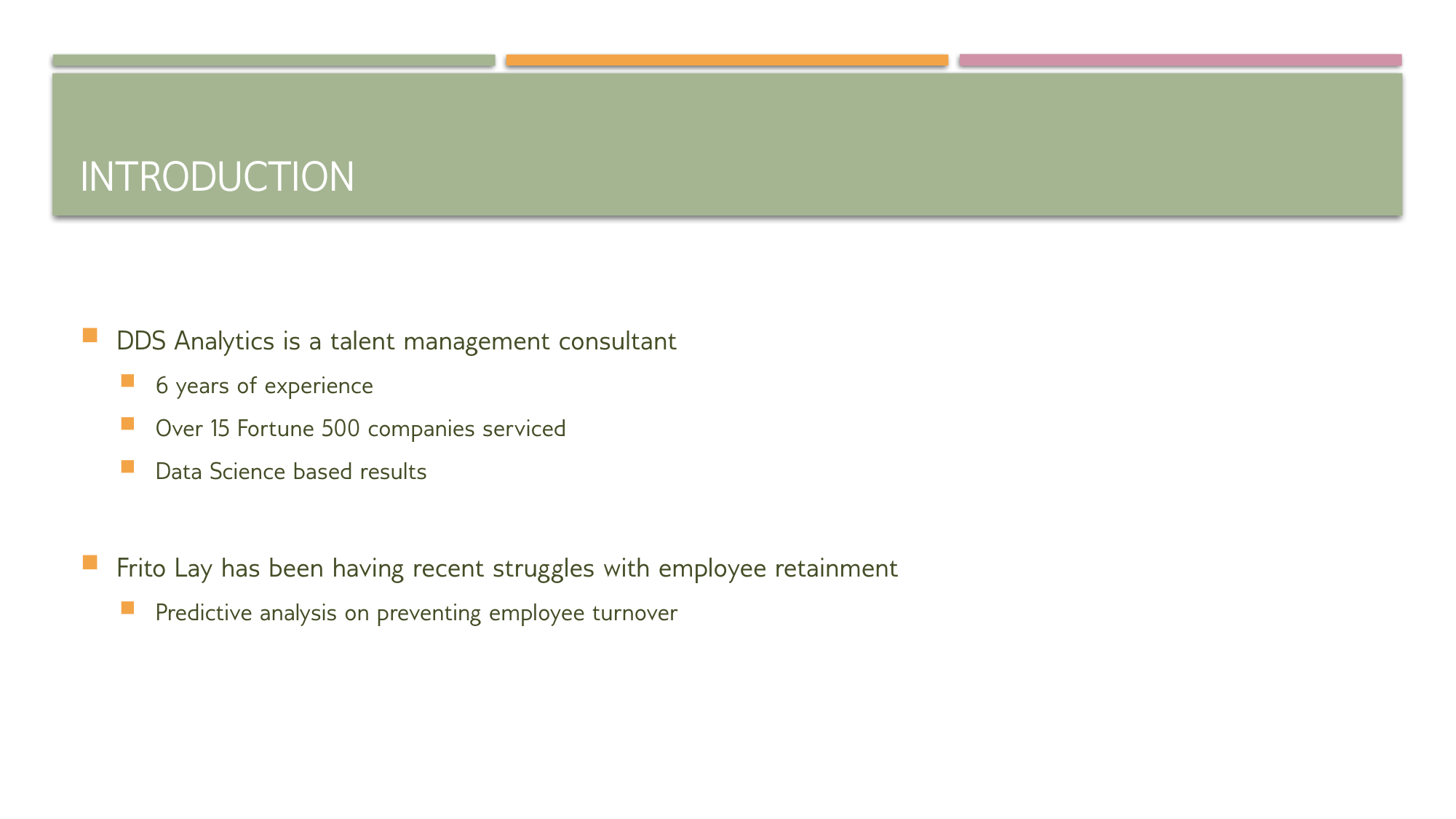

# Introduction

DDS Analytics is a talent management consultant
6 years of experience
Over 15 Fortune 500 companies serviced
Data Science based results

Frito Lay has been having recent struggles with employee retainment
Predictive analysis on preventing employee turnover